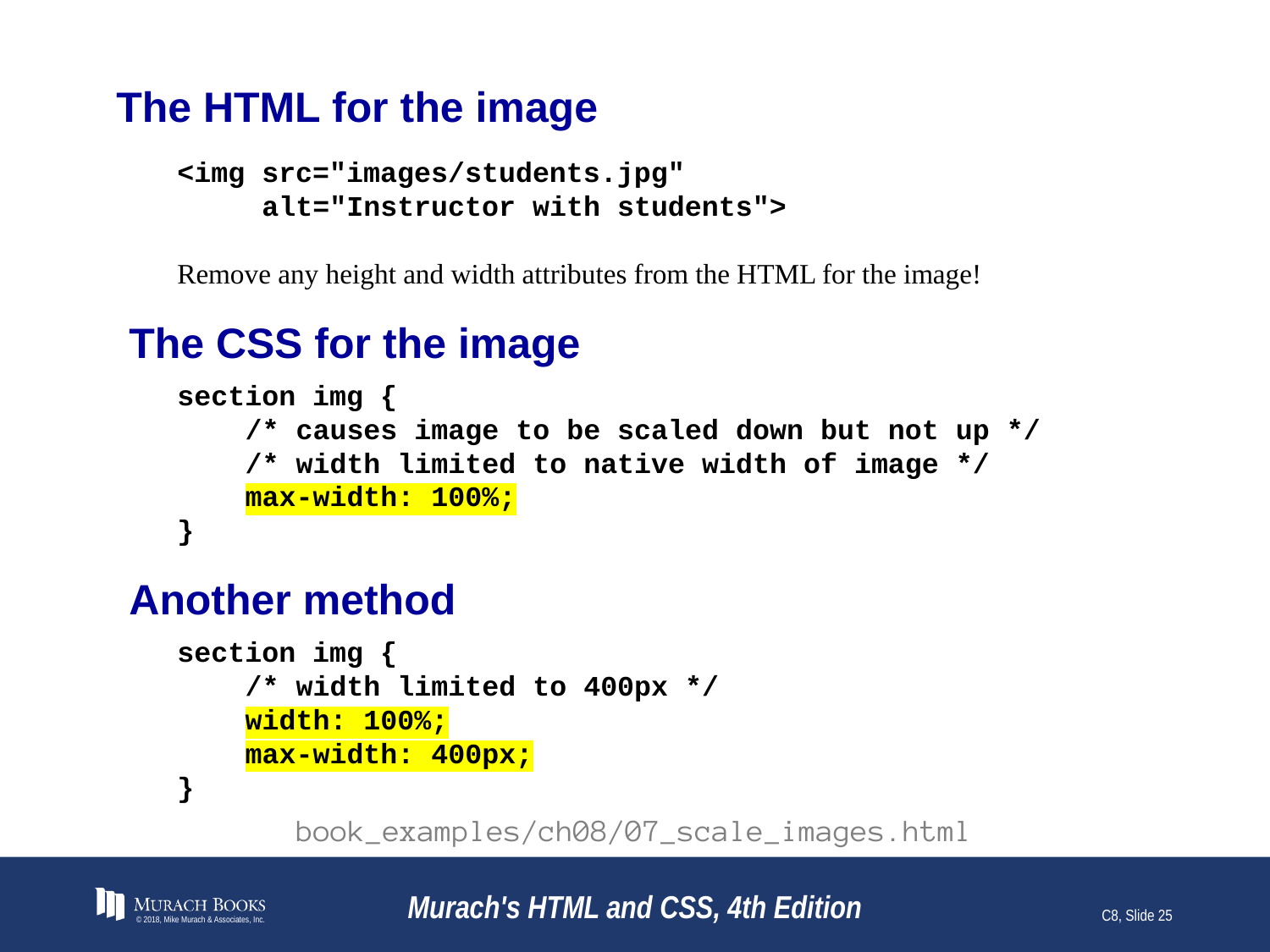

# The HTML for the image
<img src="images/students.jpg"
     alt="Instructor with students">

Remove any height and width attributes from the HTML for the image!
The CSS for the image
section img {
    /* causes image to be scaled down but not up */
    /* width limited to native width of image */
    max-width: 100%;
}
Another method
section img {
    /* width limited to 400px */
    width: 100%;
    max-width: 400px;
}

book_examples/ch08/07_scale_images.html
© 2018, Mike Murach & Associates, Inc.
Murach's HTML and CSS, 4th Edition

C8, Slide 25